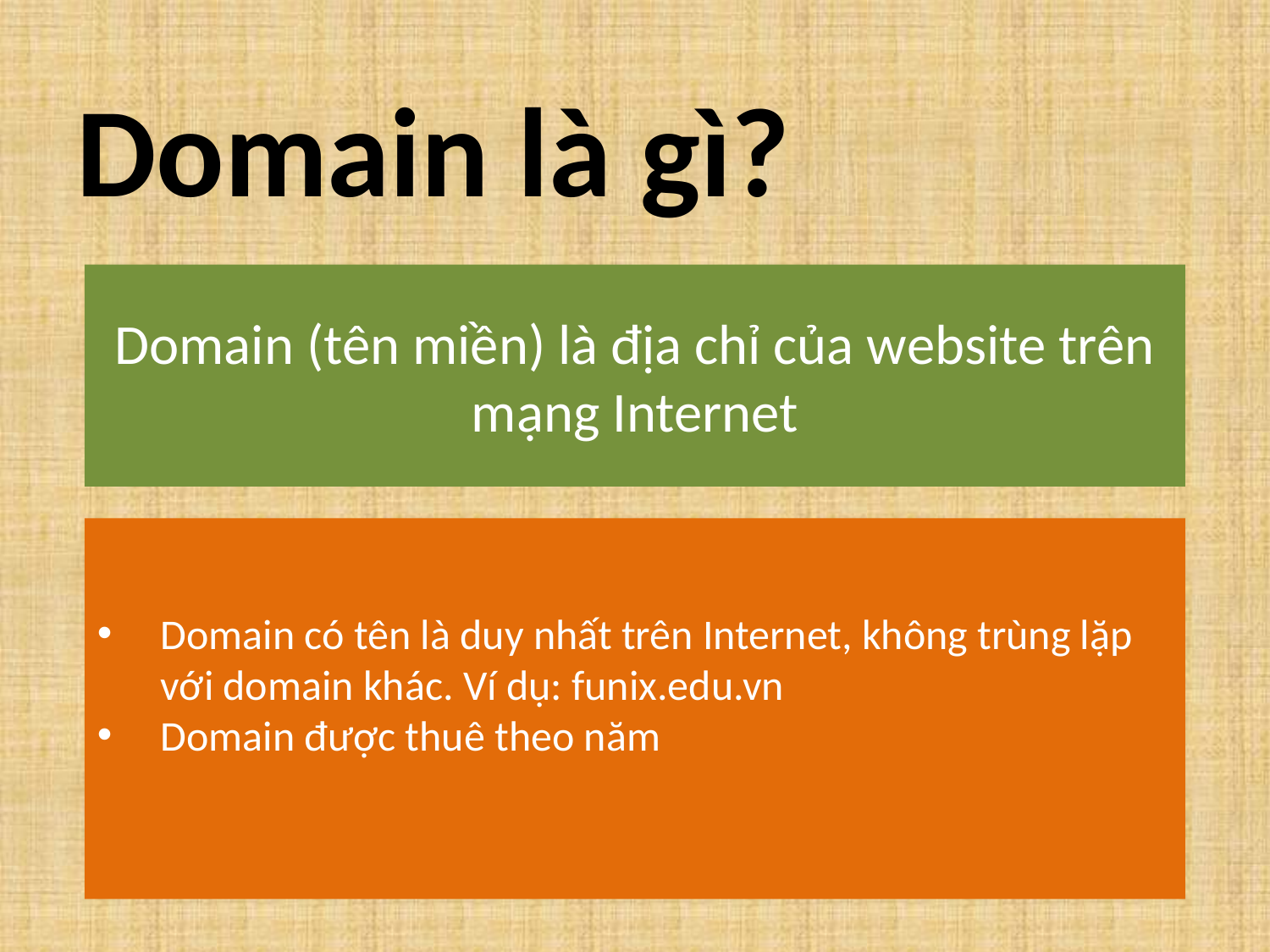

Domain là gì?
Domain (tên miền) là địa chỉ của website trên mạng Internet
Domain có tên là duy nhất trên Internet, không trùng lặp với domain khác. Ví dụ: funix.edu.vn
Domain được thuê theo năm